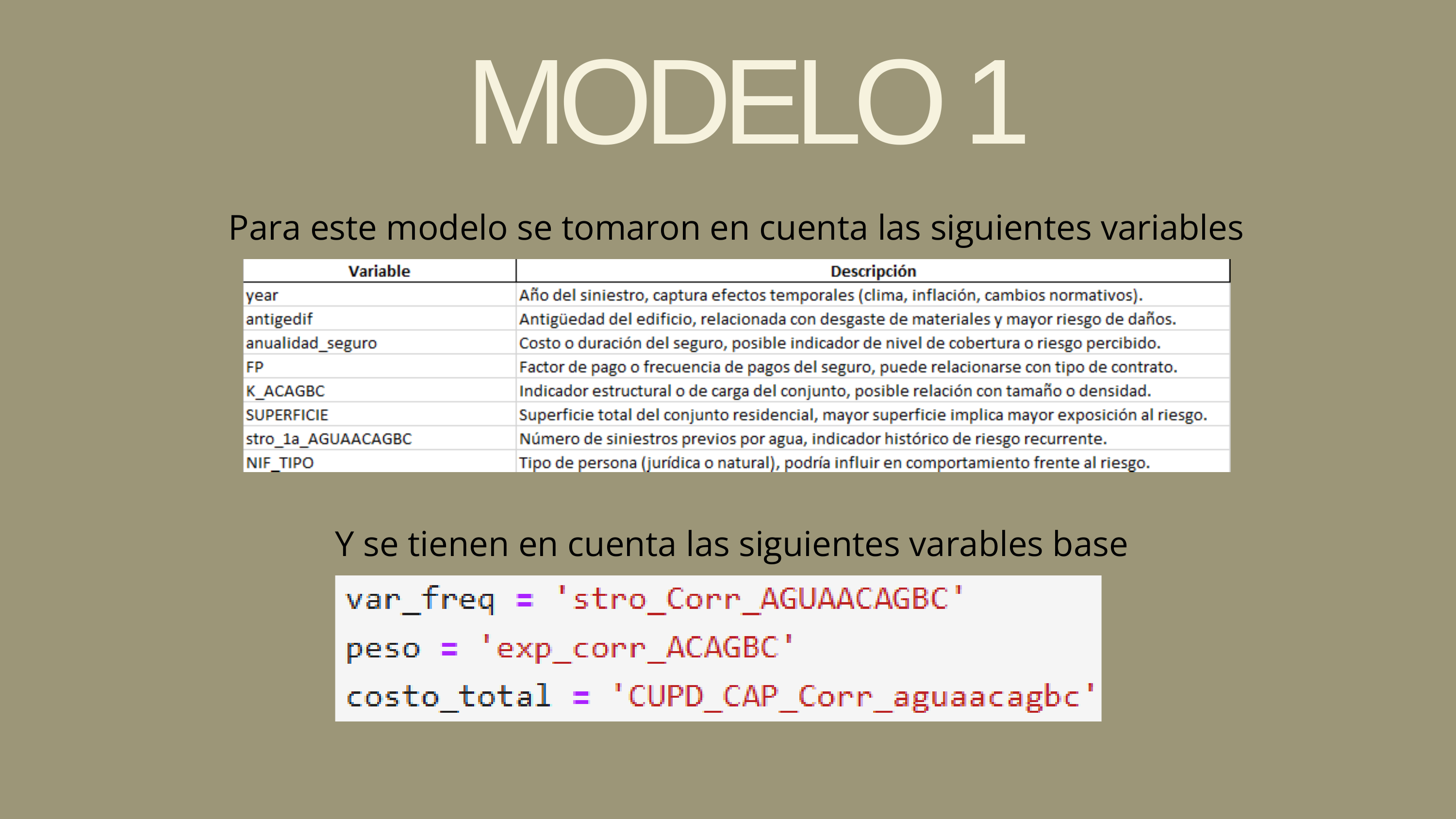

MODELO 1
Para este modelo se tomaron en cuenta las siguientes variables

Y se tienen en cuenta las siguientes varables base